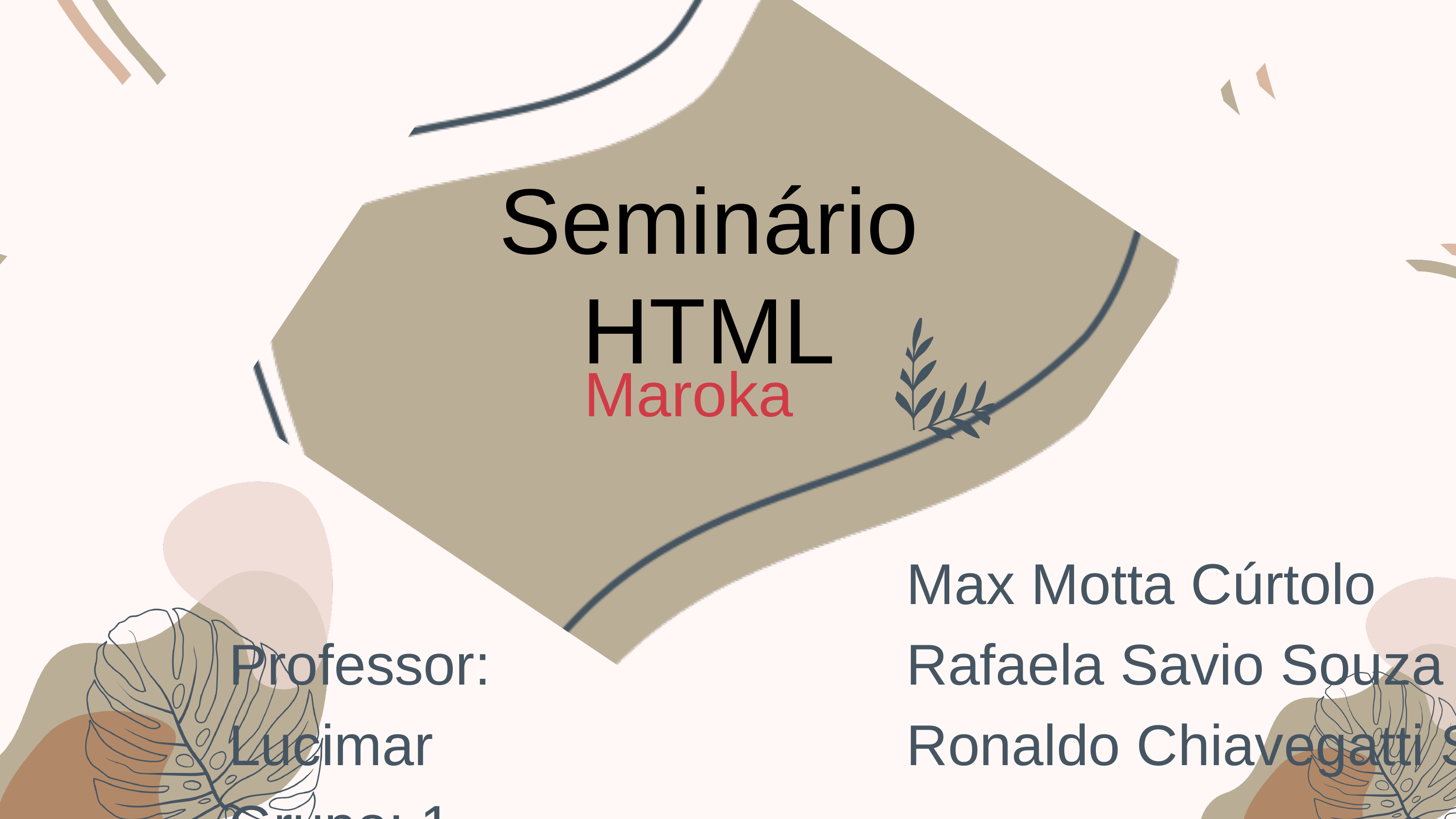

Seminário
HTML

Maroka

Max Motta Cúrtolo
Rafaela Savio Souza
Ronaldo Chiavegatti S. C.

Professor: Lucimar
Grupo: 1